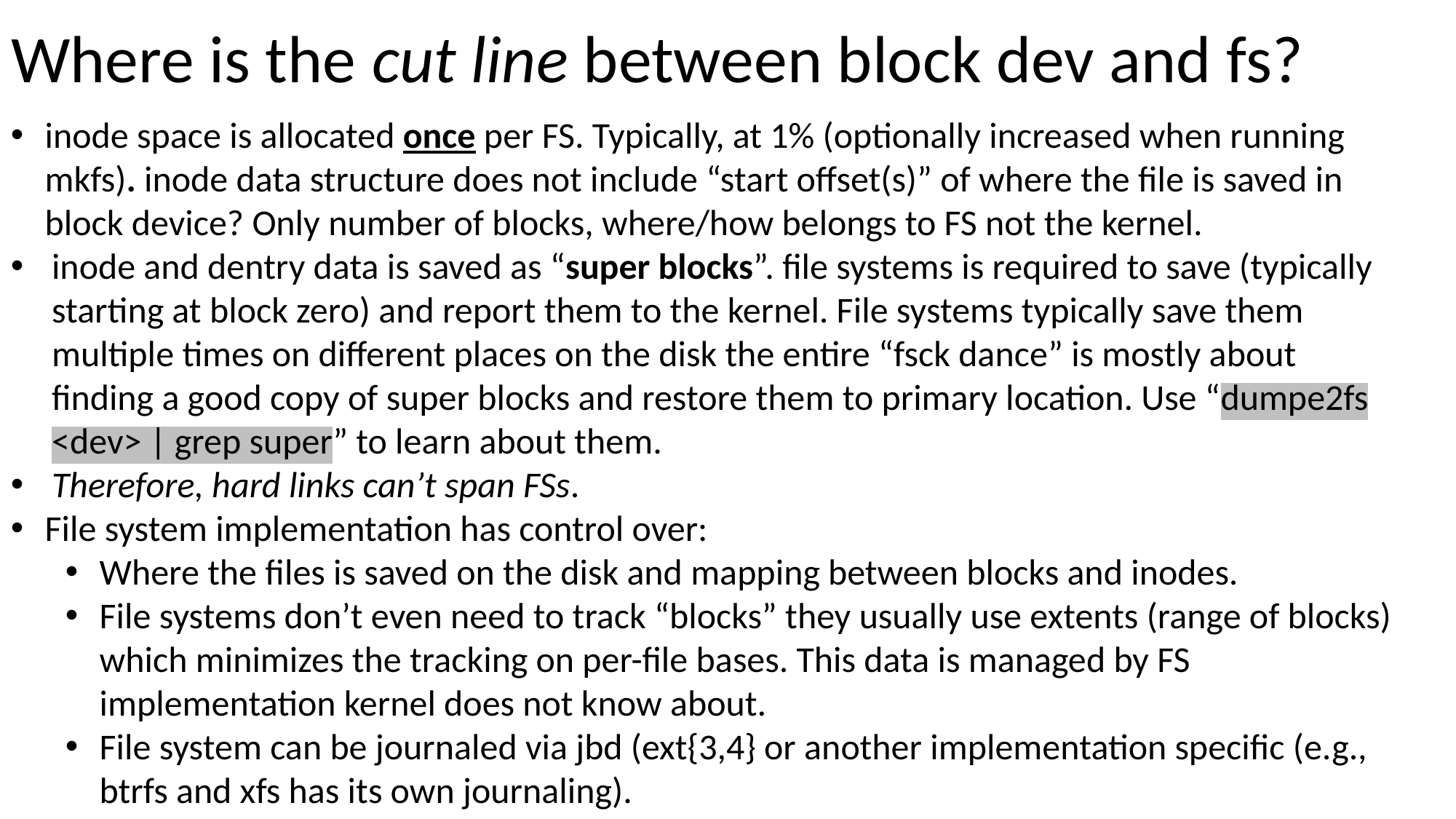

# Where is the cut line between block dev and fs?
inode space is allocated once per FS. Typically, at 1% (optionally increased when running mkfs). inode data structure does not include “start offset(s)” of where the file is saved in block device? Only number of blocks, where/how belongs to FS not the kernel.
inode and dentry data is saved as “super blocks”. file systems is required to save (typically starting at block zero) and report them to the kernel. File systems typically save them multiple times on different places on the disk the entire “fsck dance” is mostly about finding a good copy of super blocks and restore them to primary location. Use “dumpe2fs <dev> | grep super” to learn about them.
Therefore, hard links can’t span FSs.
File system implementation has control over:
Where the files is saved on the disk and mapping between blocks and inodes.
File systems don’t even need to track “blocks” they usually use extents (range of blocks) which minimizes the tracking on per-file bases. This data is managed by FS implementation kernel does not know about.
File system can be journaled via jbd (ext{3,4} or another implementation specific (e.g., btrfs and xfs has its own journaling).